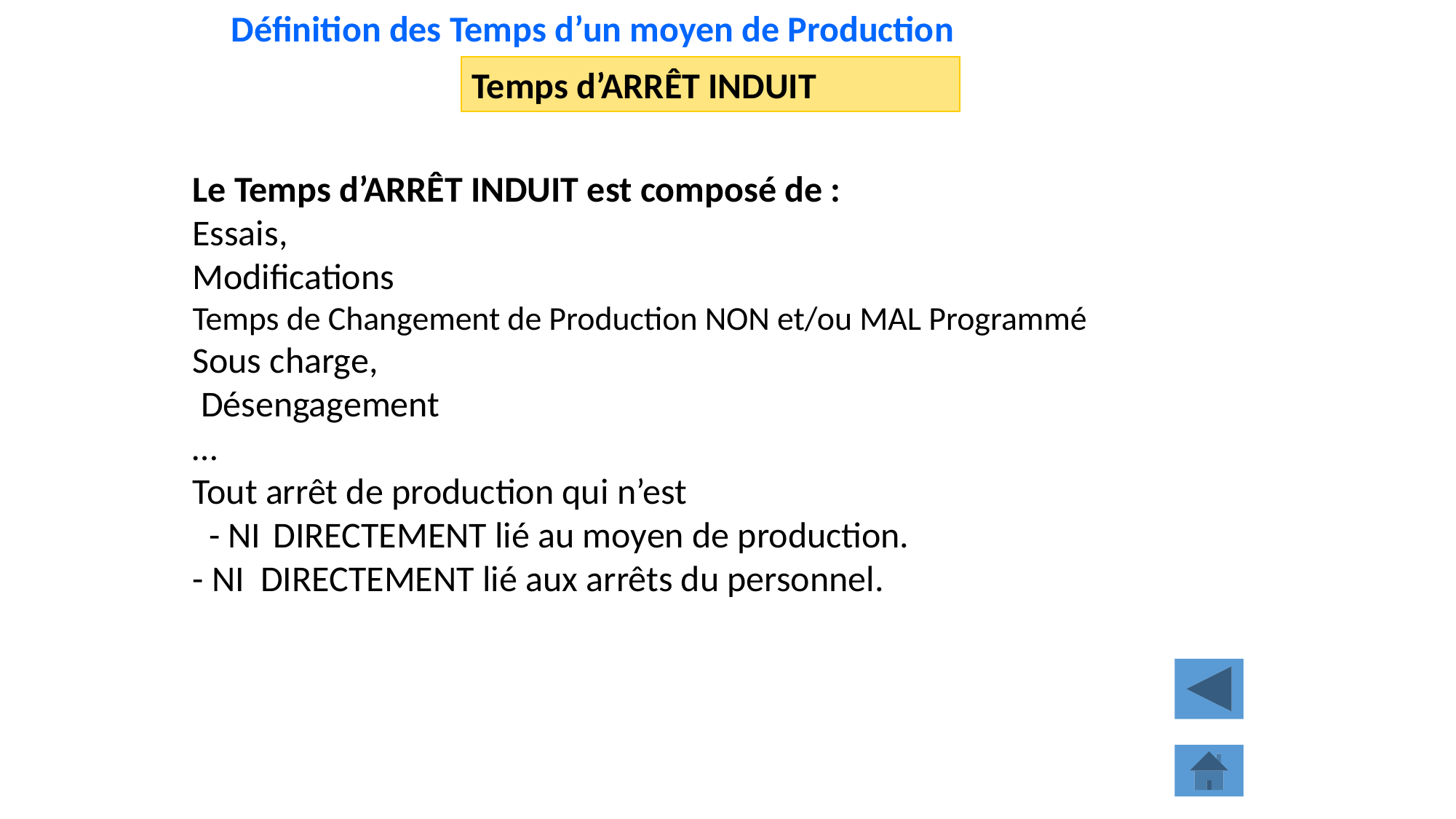

Définition des Temps d’un moyen de Production
Temps d’ARRÊT INDUIT
Le Temps d’ARRÊT INDUIT est composé de :
Essais,
Modifications
Temps de Changement de Production NON et/ou MAL Programmé
Sous charge,
 Désengagement
…
Tout arrêt de production qui n’est
  - NI  DIRECTEMENT lié au moyen de production.
- NI  DIRECTEMENT lié aux arrêts du personnel.